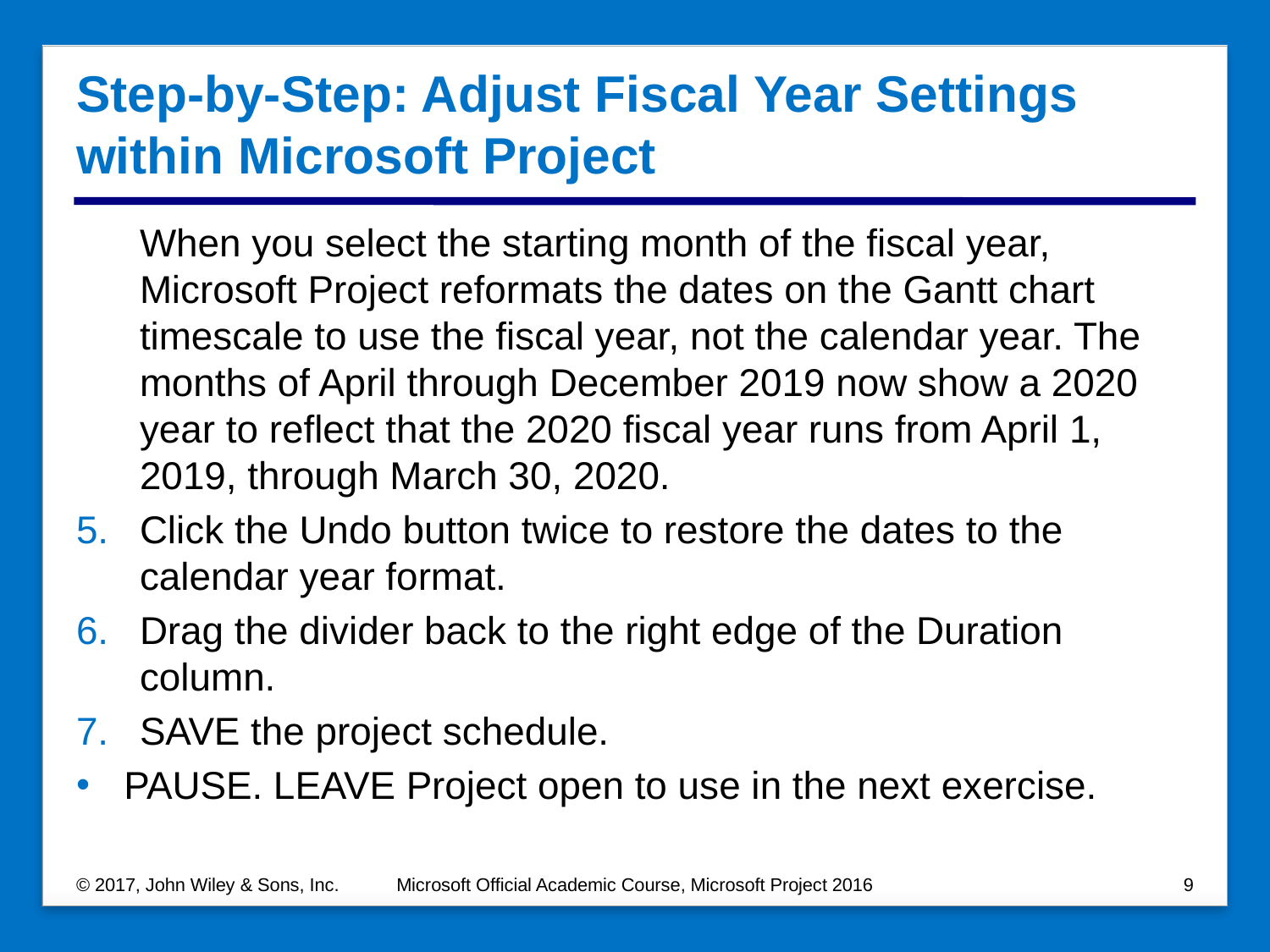

# Step-by-Step: Adjust Fiscal Year Settings within Microsoft Project
When you select the starting month of the fiscal year, Microsoft Project reformats the dates on the Gantt chart timescale to use the fiscal year, not the calendar year. The months of April through December 2019 now show a 2020 year to reflect that the 2020 fiscal year runs from April 1, 2019, through March 30, 2020.
Click the Undo button twice to restore the dates to the calendar year format.
Drag the divider back to the right edge of the Duration column.
SAVE the project schedule.
PAUSE. LEAVE Project open to use in the next exercise.
© 2017, John Wiley & Sons, Inc.
Microsoft Official Academic Course, Microsoft Project 2016
9